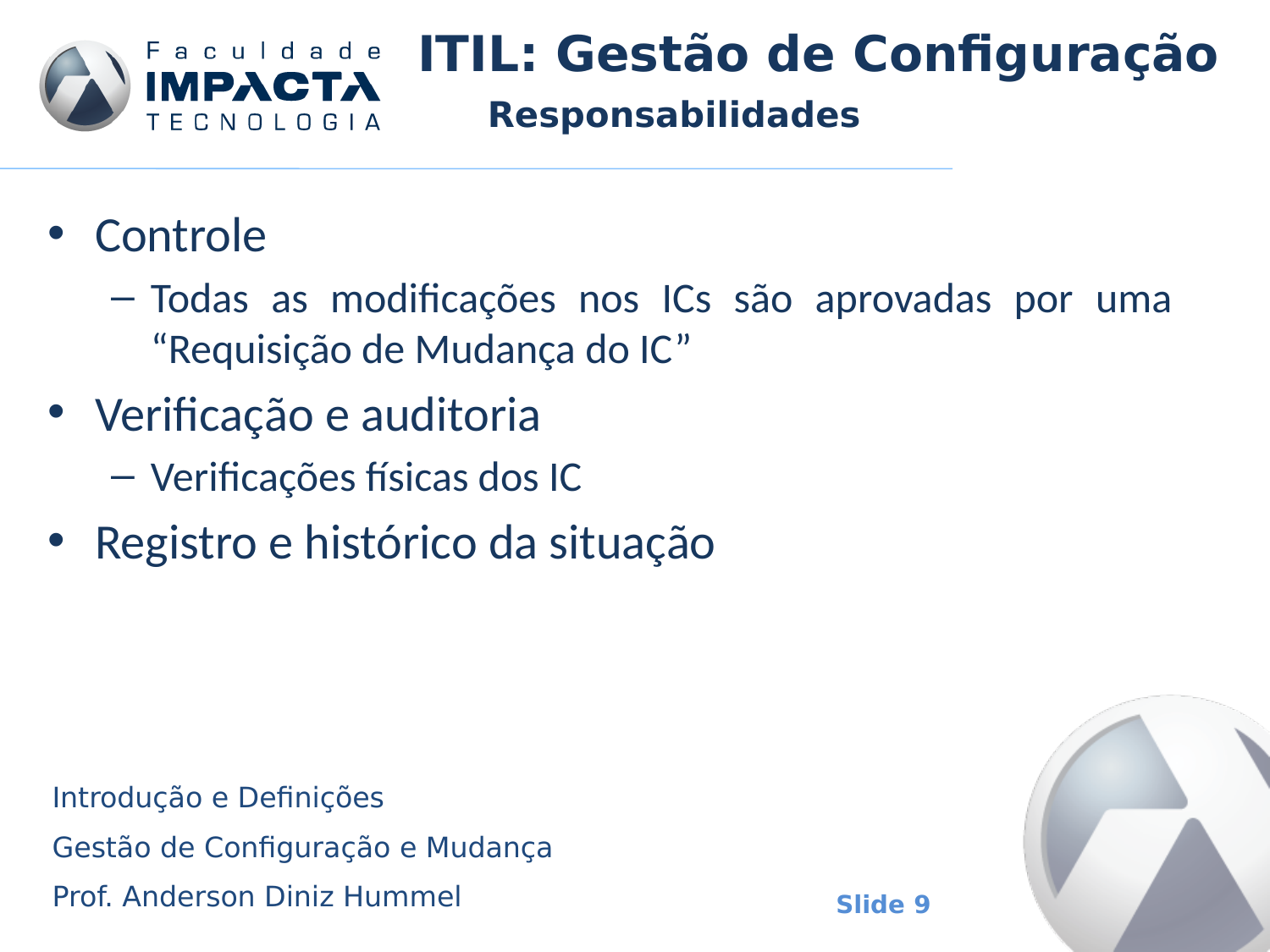

# ITIL: Gestão de Configuração
Responsabilidades
Controle
Todas as modificações nos ICs são aprovadas por uma “Requisição de Mudança do IC”
Verificação e auditoria
Verificações físicas dos IC
Registro e histórico da situação
Introdução e Definições
Gestão de Configuração e Mudança

Prof. Anderson Diniz Hummel